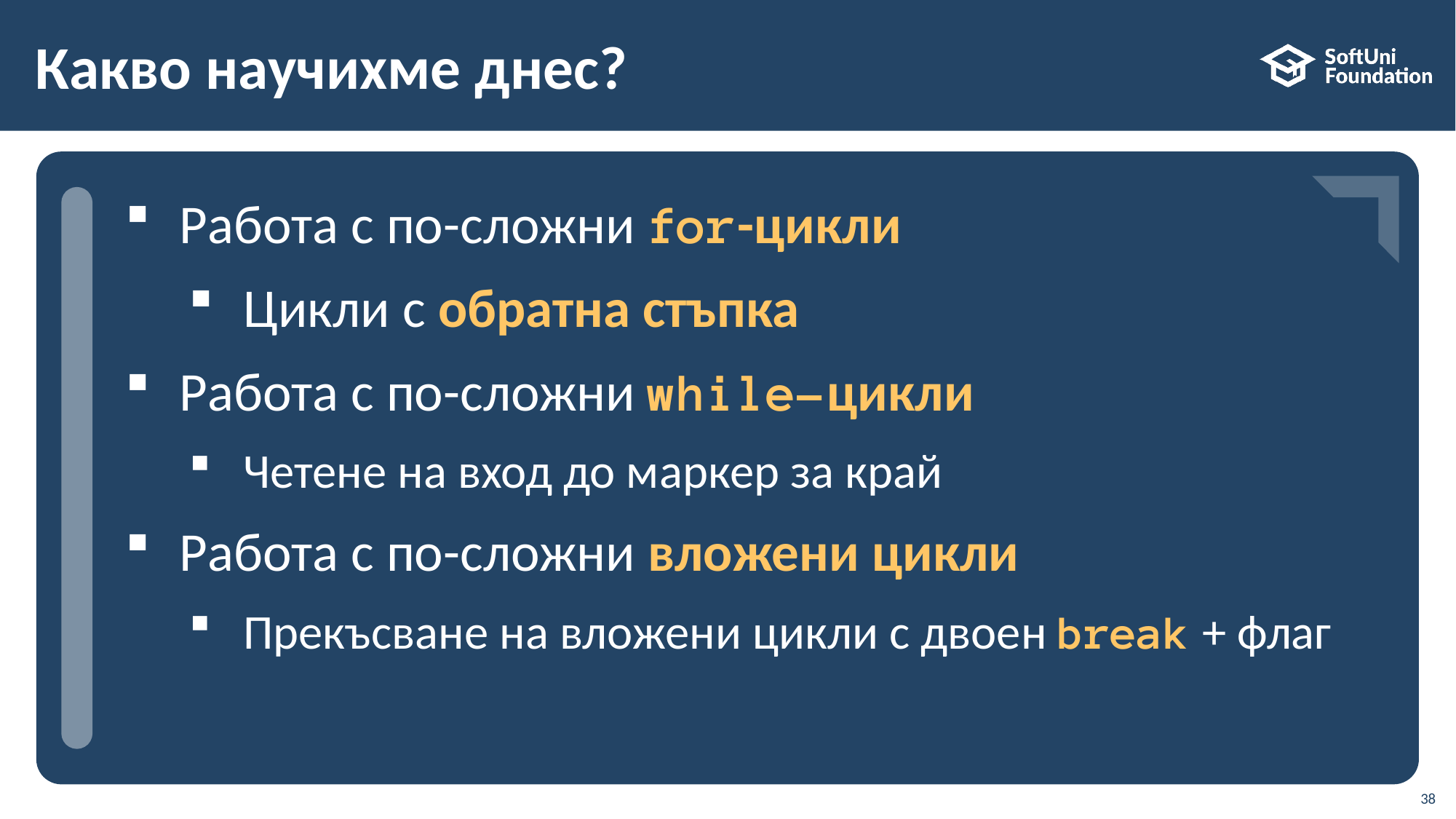

# Какво научихме днес?
…
…
…

Работа с по-сложни for-цикли
Цикли с обратна стъпка
Работа с по-сложни while-цикли
Четене на вход до маркер за край
Работа с по-сложни вложени цикли
Прекъсване на вложени цикли с двоен break + флаг

38